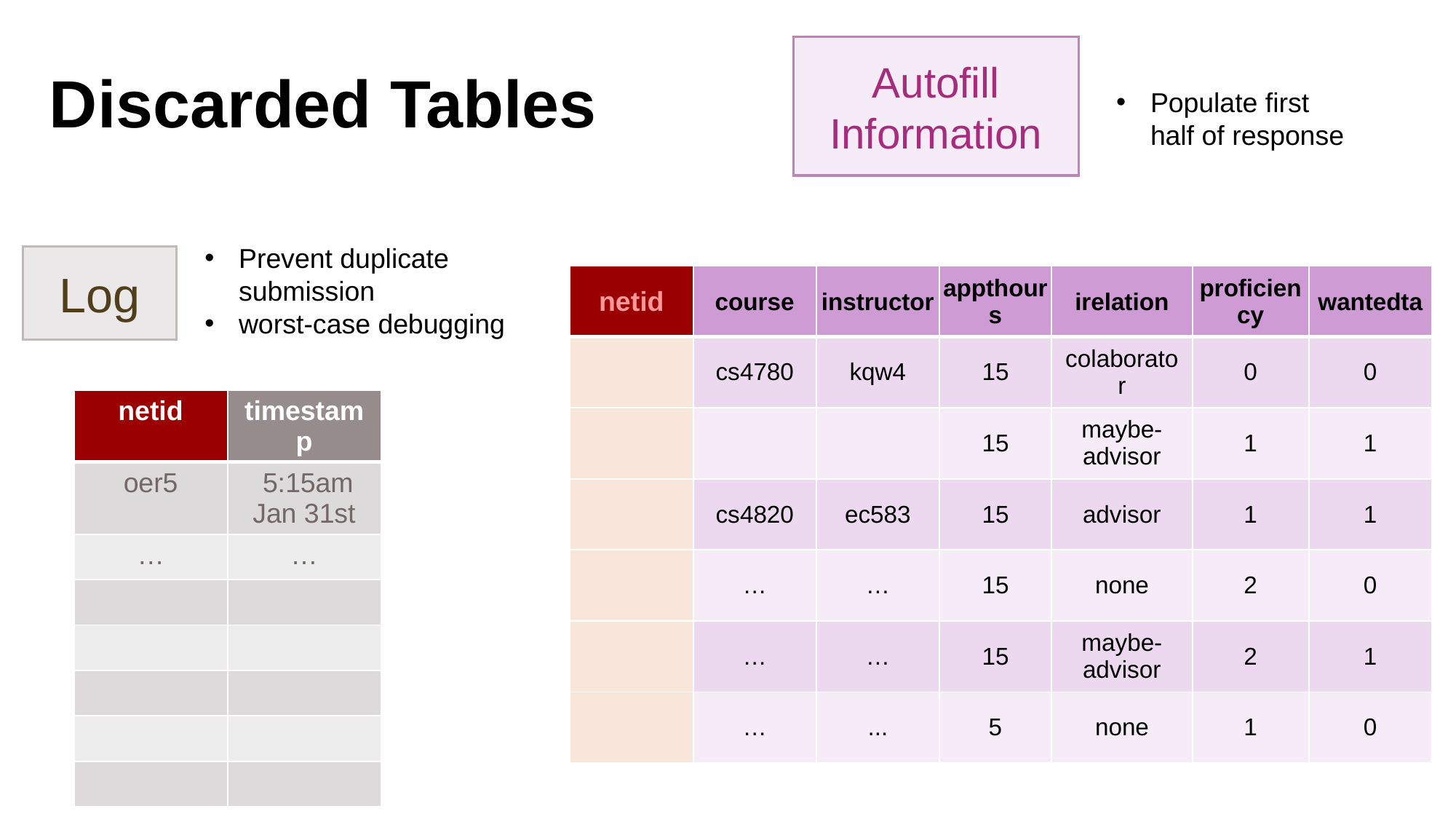

# Discarded Tables
Autofill Information
Populate first half of response

Prevent duplicate submission
worst-case debugging

Log
| netid | course | instructor | appthours | irelation | proficiency | wantedta |
| --- | --- | --- | --- | --- | --- | --- |
|  | cs4780 | kqw4 | 15 | colaborator | 0 | 0 |
|  |  |  | 15 | maybe-advisor | 1 | 1 |
|  | cs4820 | ec583 | 15 | advisor | 1 | 1 |
|  | … | … | 15 | none | 2 | 0 |
|  | … | … | 15 | maybe-advisor | 2 | 1 |
|  | … | ... | 5 | none | 1 | 0 |
| netid | timestamp |
| --- | --- |
| oer5 | 5:15am Jan 31st |
| … | … |
|  |  |
|  |  |
|  |  |
|  |  |
|  |  |